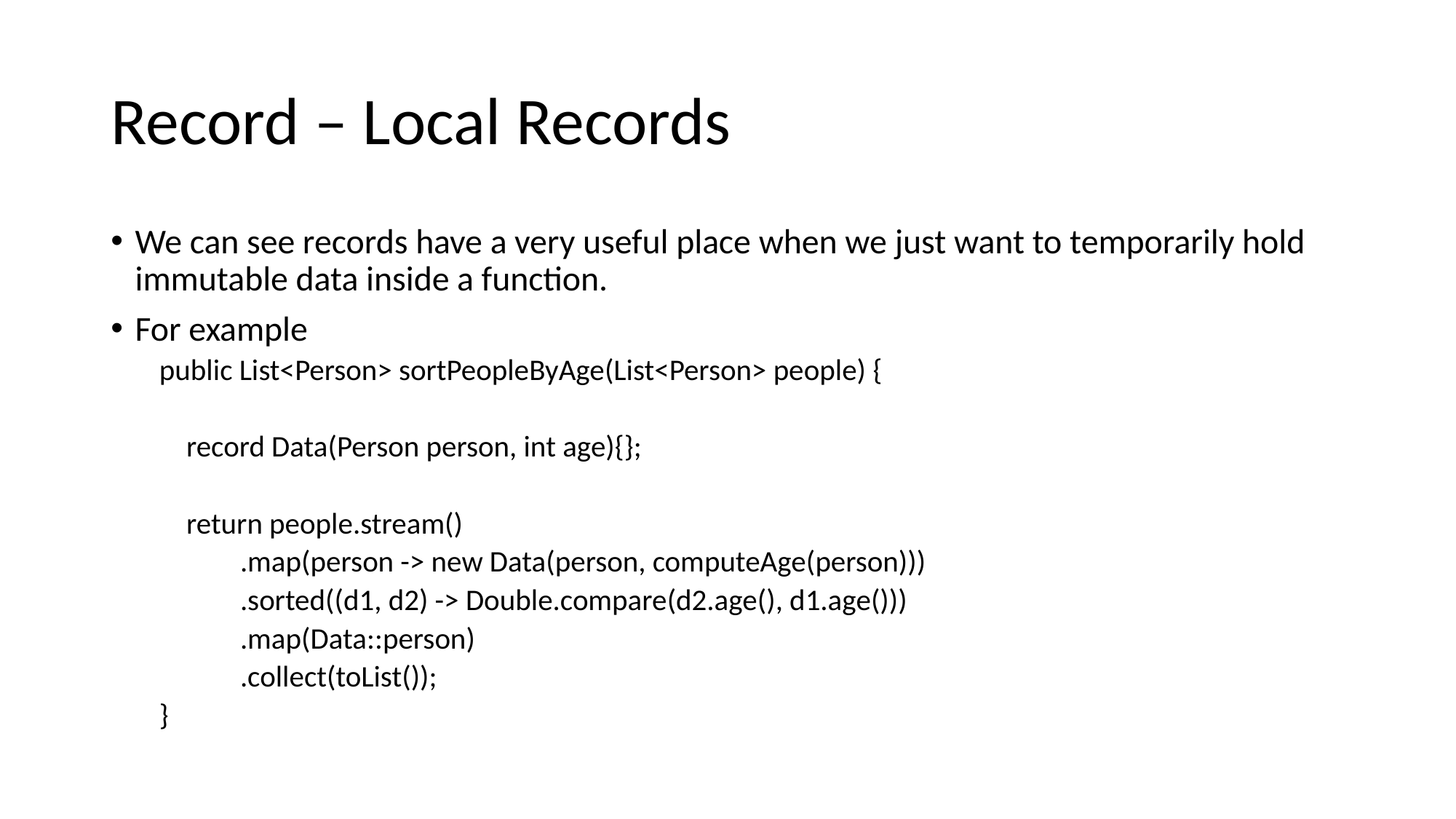

# Record – Local Records
We can see records have a very useful place when we just want to temporarily hold immutable data inside a function.
For example
public List<Person> sortPeopleByAge(List<Person> people) {

    record Data(Person person, int age){};

    return people.stream()
            .map(person -> new Data(person, computeAge(person)))
            .sorted((d1, d2) -> Double.compare(d2.age(), d1.age()))
            .map(Data::person)
            .collect(toList());
}